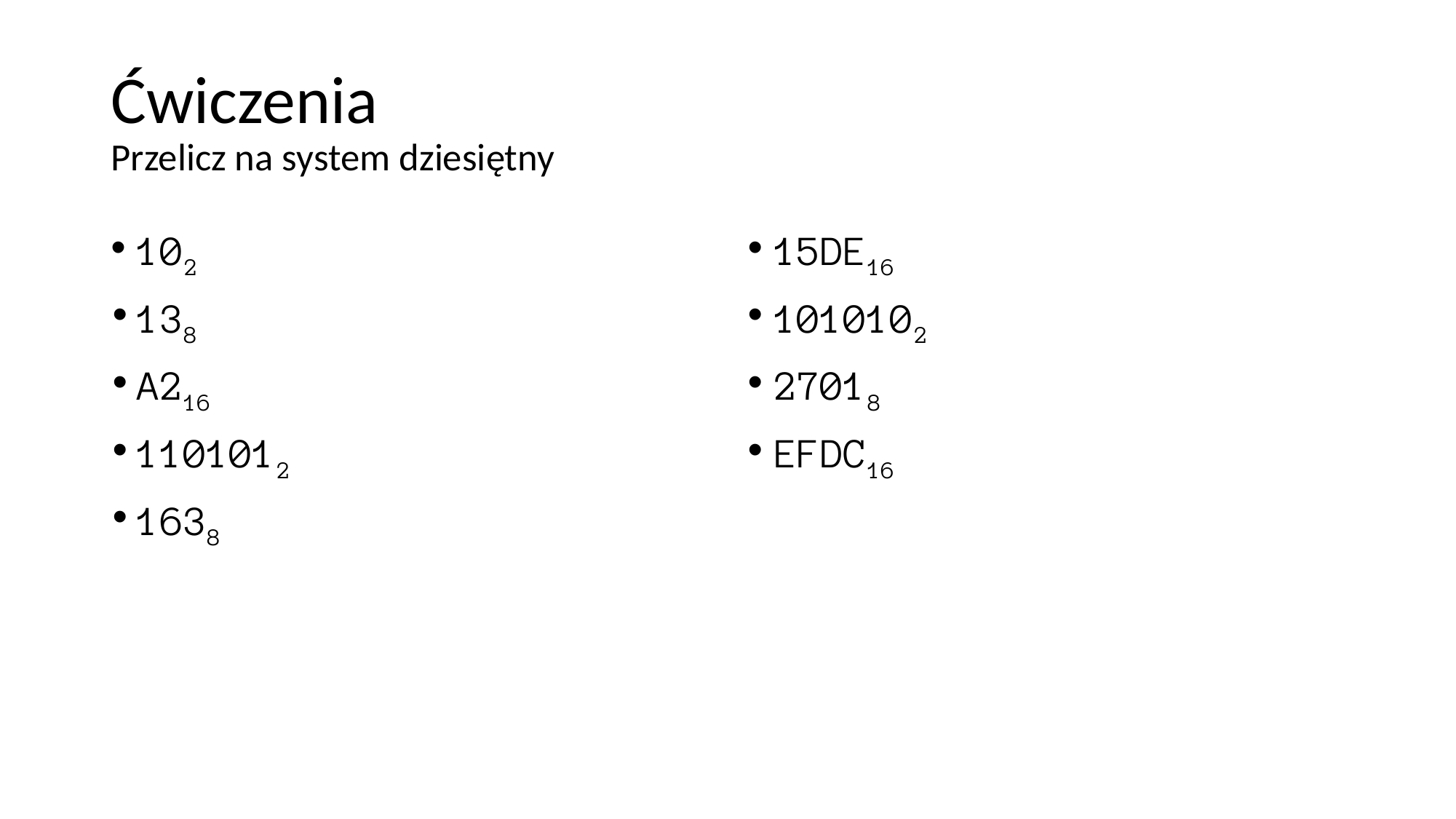

# Ćwiczenia Przelicz na system dziesiętny
102
138
A216
1101012
1638
15DE16
1010102
27018
EFDC16